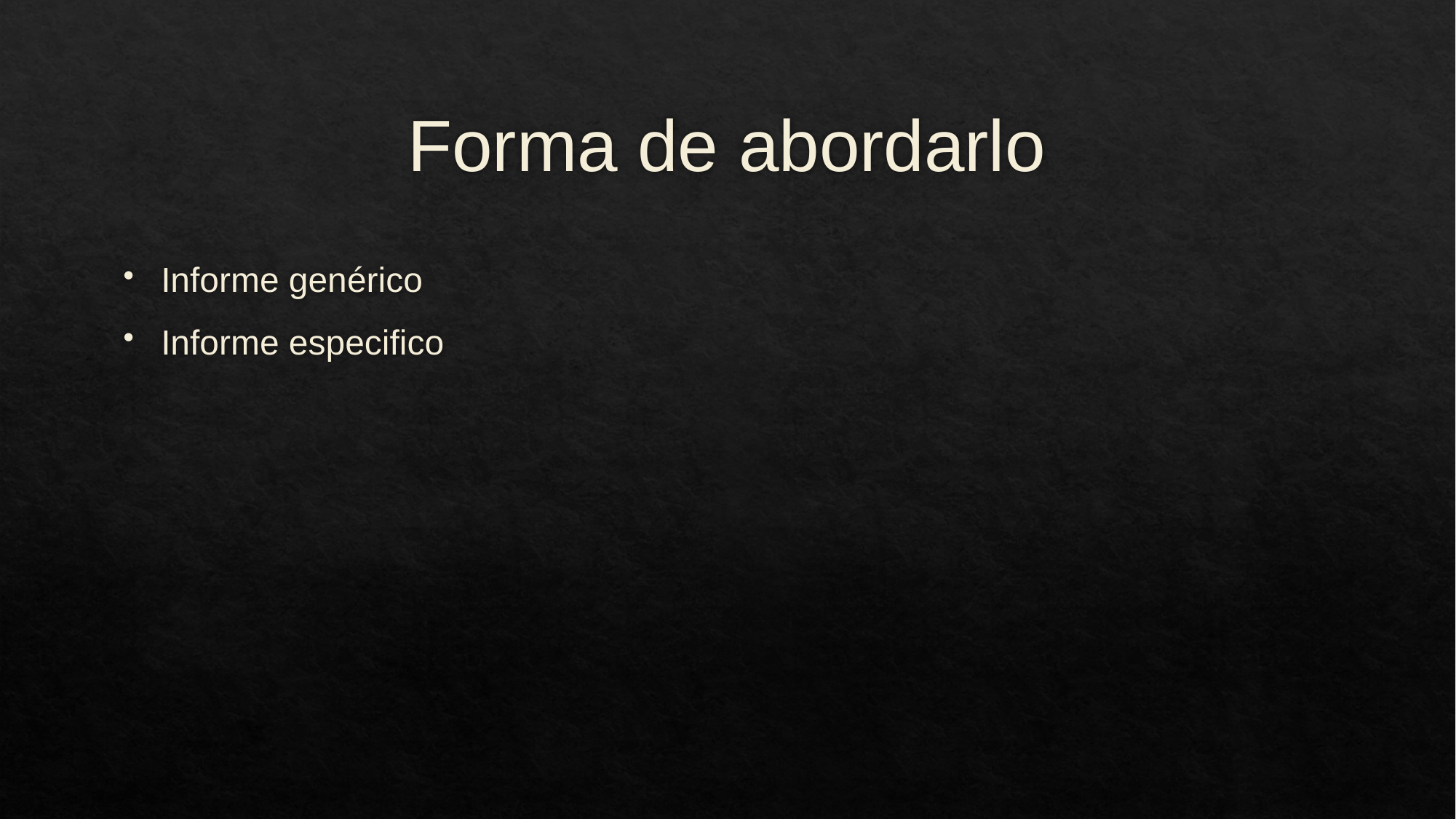

# Forma de abordarlo
Informe genérico
Informe especifico